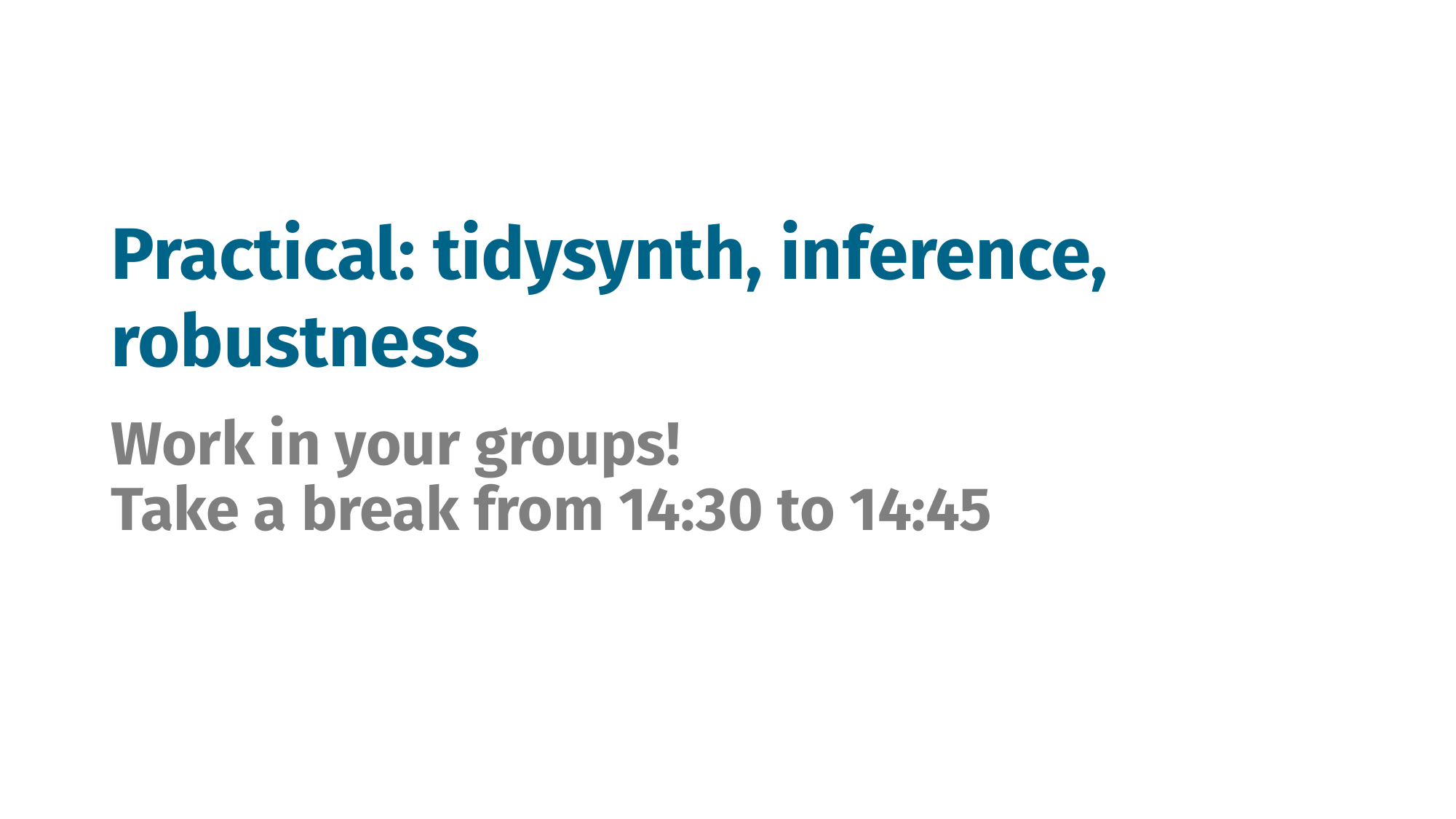

# Practical: tidysynth, inference, robustness
Work in your groups!
Take a break from 14:30 to 14:45